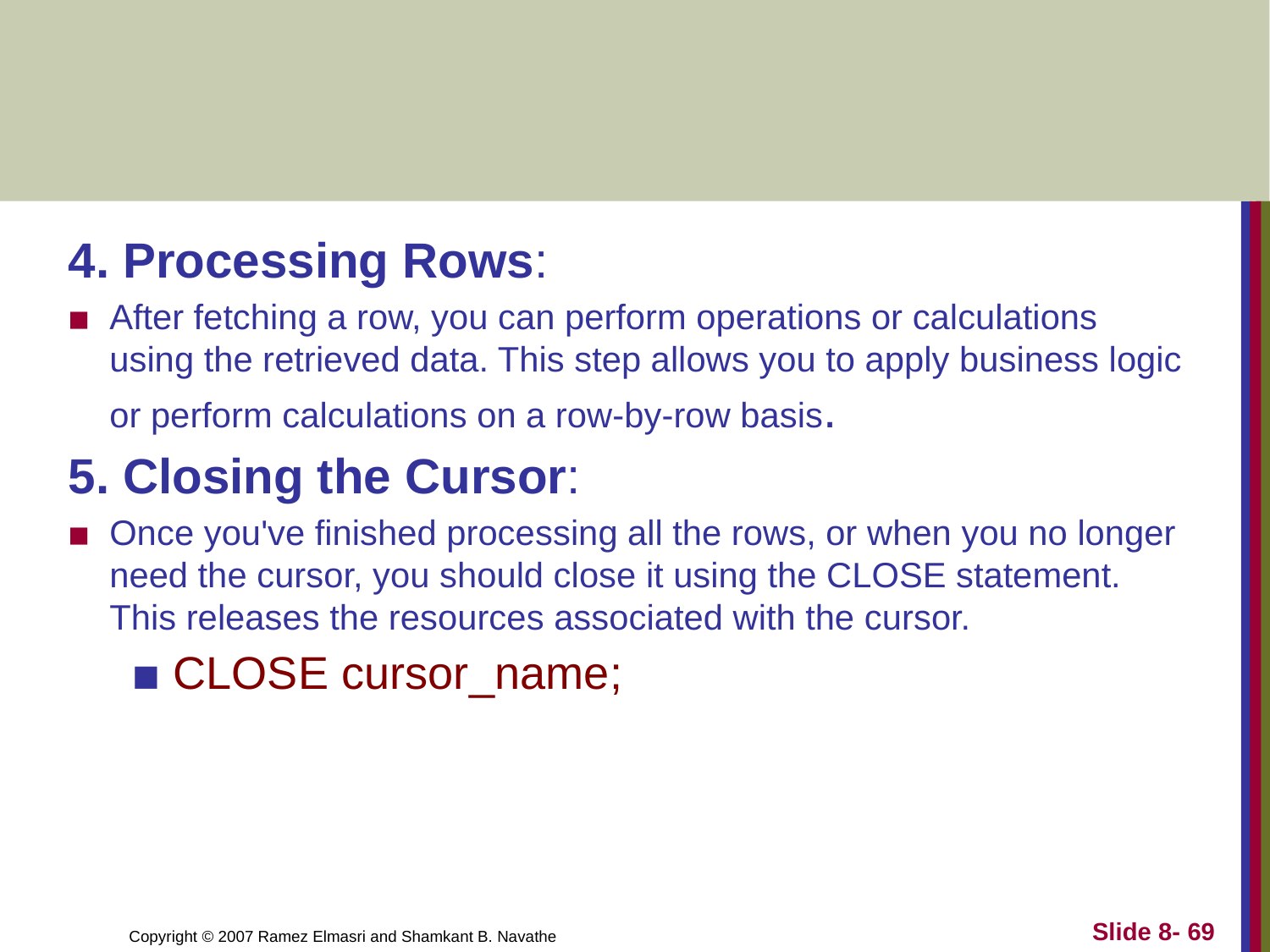

#
4. Processing Rows:
After fetching a row, you can perform operations or calculations using the retrieved data. This step allows you to apply business logic or perform calculations on a row-by-row basis.
5. Closing the Cursor:
Once you've finished processing all the rows, or when you no longer need the cursor, you should close it using the CLOSE statement. This releases the resources associated with the cursor.
CLOSE cursor_name;

Slide 8- 69